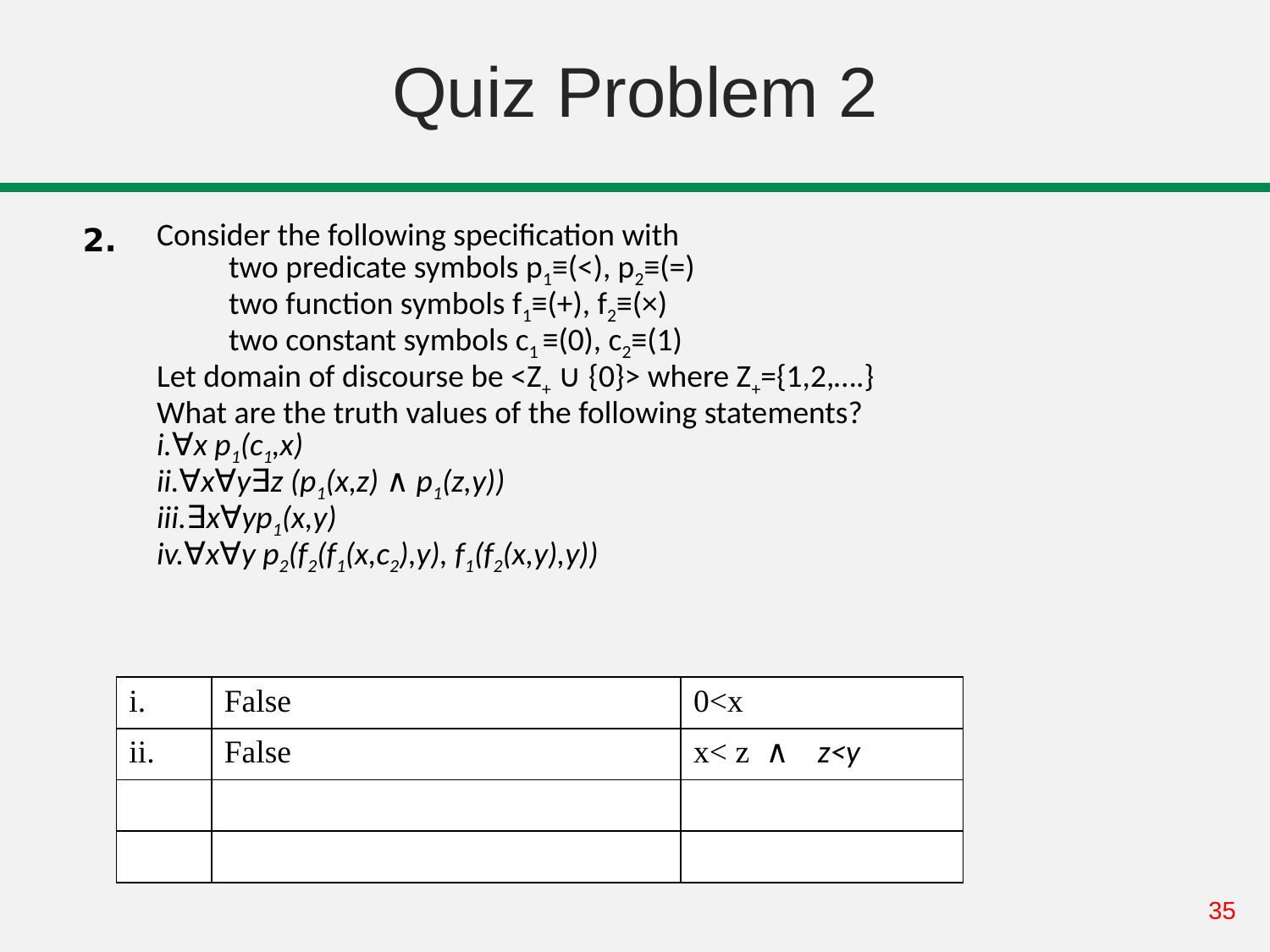

# Quiz Problem 2
| 2. | Consider the following specification with two predicate symbols p1≡(<), p2≡(=) two function symbols f1≡(+), f2≡(×) two constant symbols c1 ≡(0), c2≡(1) Let domain of discourse be <Z+ ∪ {0}> where Z+={1,2,….} What are the truth values of the following statements? ∀x p1(c1,x) ∀x∀y∃z (p1(x,z) ∧ p1(z,y)) ∃x∀yp1(x,y) ∀x∀y p2(f2(f1(x,c2),y), f1(f2(x,y),y)) |  |
| --- | --- | --- |
|  |  |  |
| i. | False | 0<x |
| --- | --- | --- |
| ii. | False | x< z ∧ z<y |
|  |  |  |
|  |  |  |